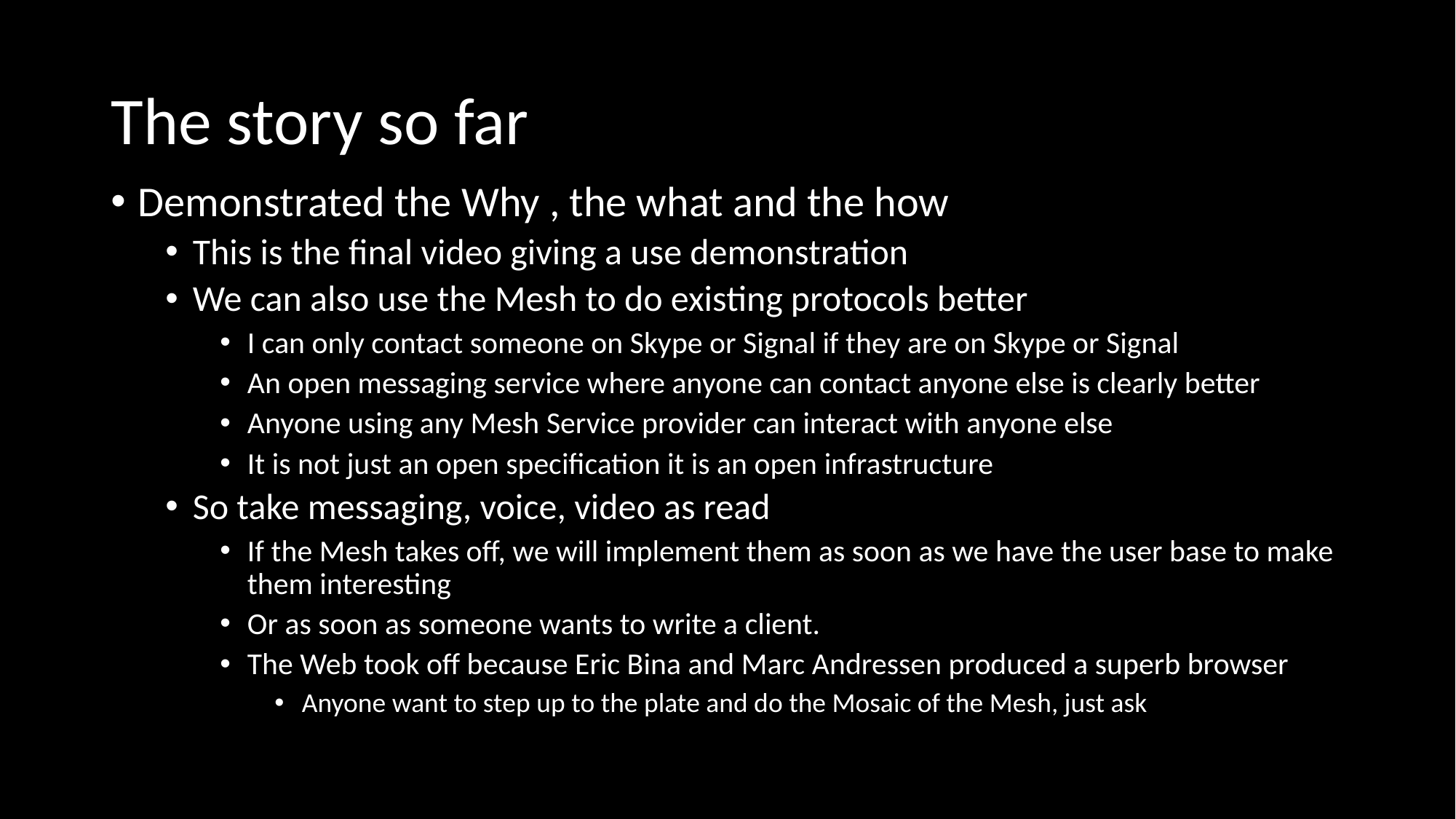

# The story so far
Demonstrated the Why , the what and the how
This is the final video giving a use demonstration
We can also use the Mesh to do existing protocols better
I can only contact someone on Skype or Signal if they are on Skype or Signal
An open messaging service where anyone can contact anyone else is clearly better
Anyone using any Mesh Service provider can interact with anyone else
It is not just an open specification it is an open infrastructure
So take messaging, voice, video as read
If the Mesh takes off, we will implement them as soon as we have the user base to make them interesting
Or as soon as someone wants to write a client.
The Web took off because Eric Bina and Marc Andressen produced a superb browser
Anyone want to step up to the plate and do the Mosaic of the Mesh, just ask